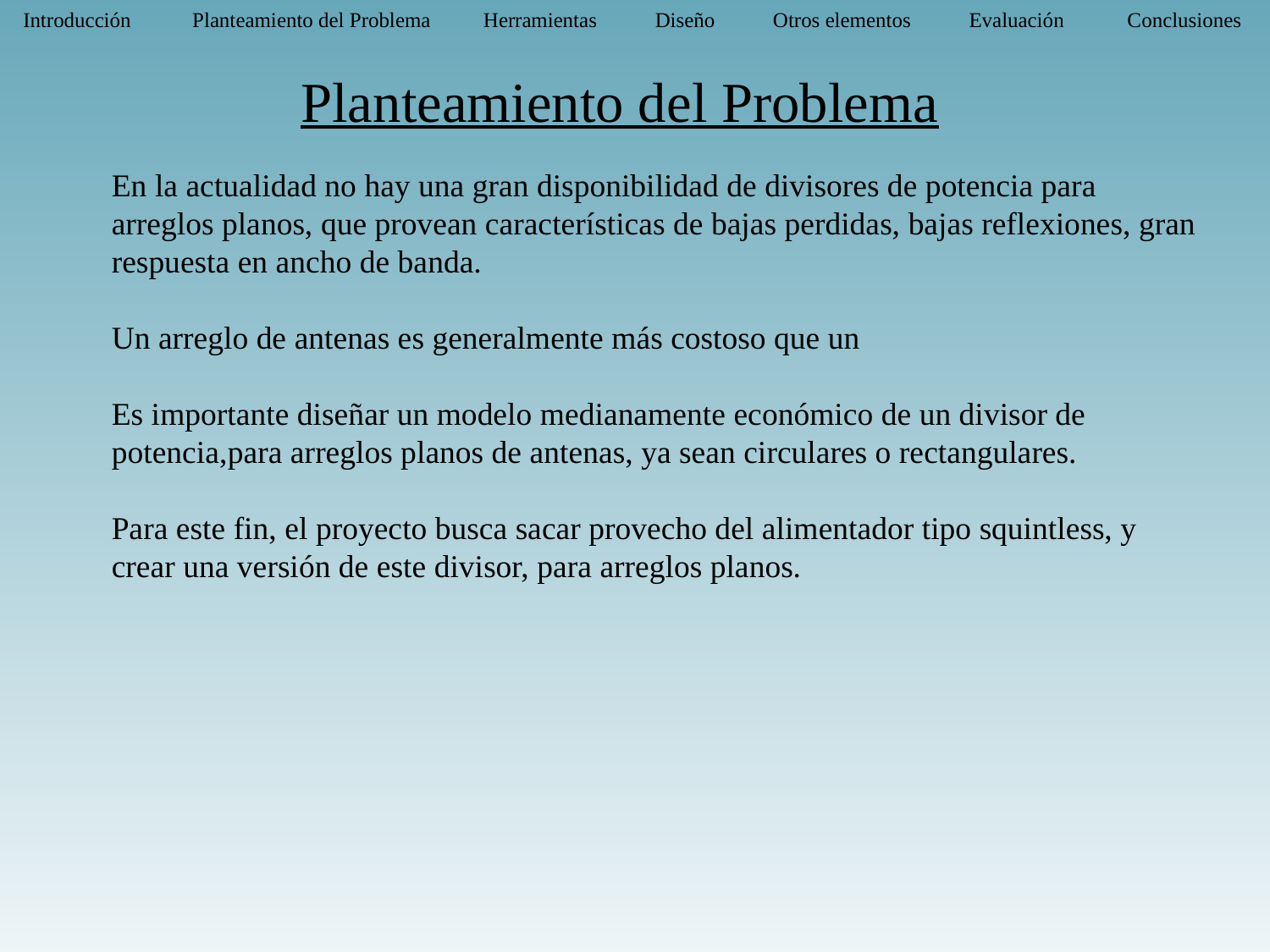

Introducción 	          Planteamiento del Problema          Herramientas           Diseño           Otros elementos           Evaluación            Conclusiones
Planteamiento del Problema

En la actualidad no hay una gran disponibilidad de divisores de potencia para arreglos planos, que provean características de bajas perdidas, bajas reflexiones, gran respuesta en ancho de banda.

Un arreglo de antenas es generalmente más costoso que un

Es importante diseñar un modelo medianamente económico de un divisor de potencia,para arreglos planos de antenas, ya sean circulares o rectangulares.

Para este fin, el proyecto busca sacar provecho del alimentador tipo squintless, y crear una versión de este divisor, para arreglos planos.